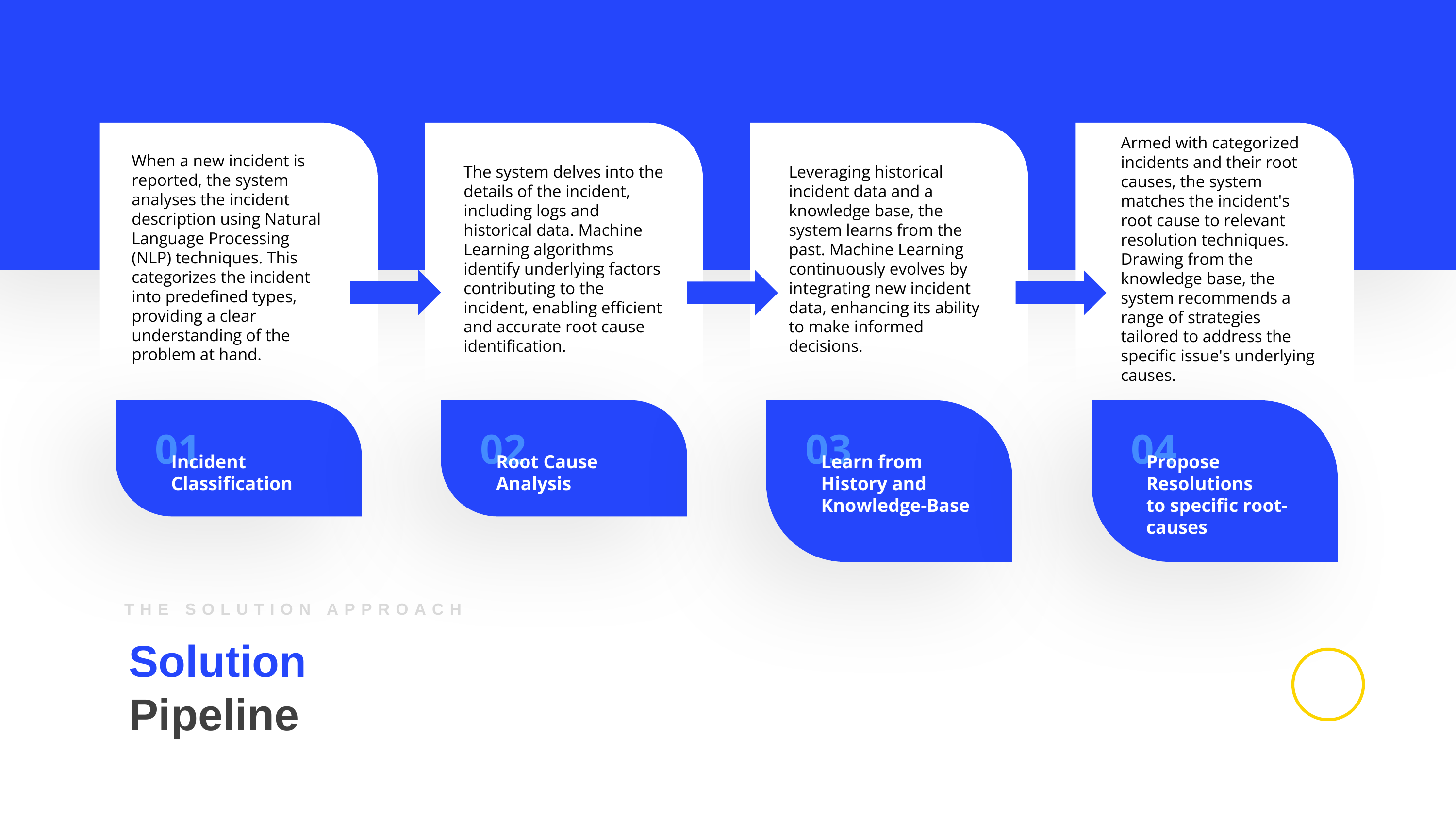

Armed with categorized incidents and their root causes, the system matches the incident's root cause to relevant resolution techniques. Drawing from the knowledge base, the system recommends a range of strategies tailored to address the specific issue's underlying causes.
When a new incident is reported, the system analyses the incident description using Natural Language Processing (NLP) techniques. This categorizes the incident into predefined types, providing a clear understanding of the problem at hand.
The system delves into the details of the incident, including logs and historical data. Machine Learning algorithms identify underlying factors contributing to the incident, enabling efficient and accurate root cause identification.
Leveraging historical incident data and a knowledge base, the system learns from the past. Machine Learning continuously evolves by integrating new incident data, enhancing its ability to make informed decisions.

01
02
03
04
Incident
Classification
Root Cause
Analysis
Learn from History and Knowledge-Base
Propose Resolutions
to specific root-causes
THE SOLUTION APPROACH
Solution
Pipeline